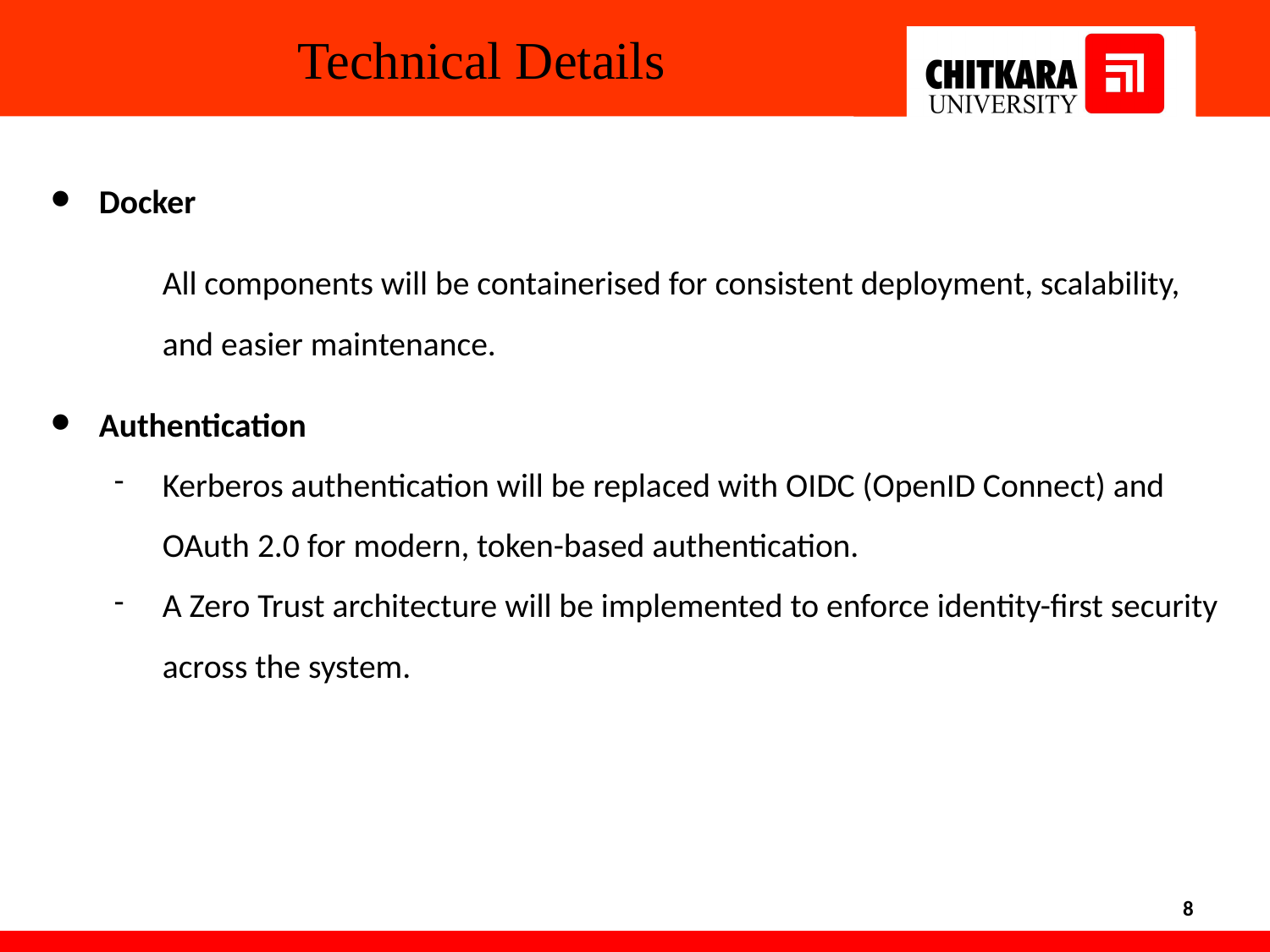

Technical Details
Docker
All components will be containerised for consistent deployment, scalability, and easier maintenance.
Authentication
Kerberos authentication will be replaced with OIDC (OpenID Connect) and OAuth 2.0 for modern, token-based authentication.
A Zero Trust architecture will be implemented to enforce identity-first security across the system.
8